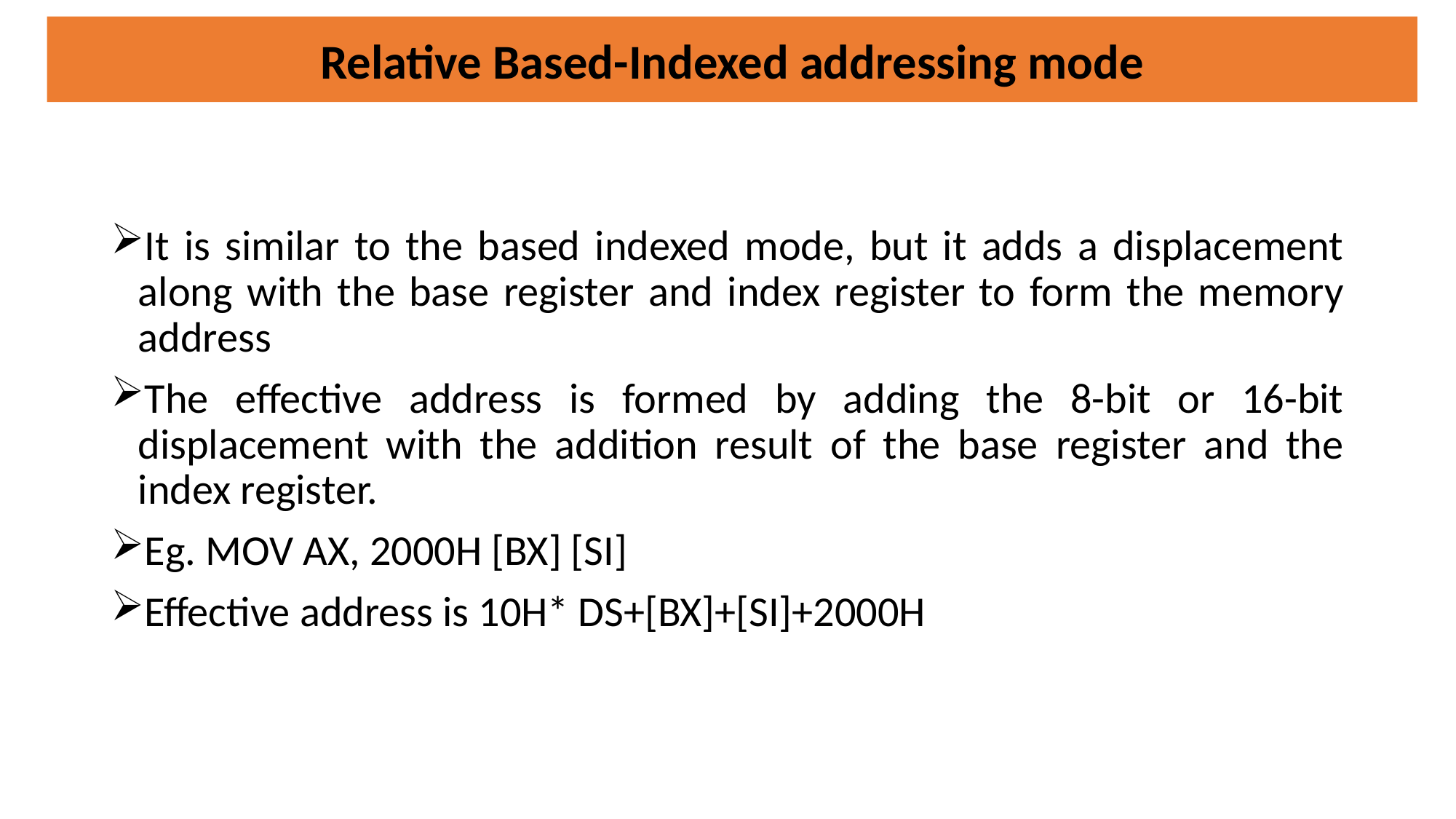

Relative Based-Indexed addressing mode
It is similar to the based indexed mode, but it adds a displacement along with the base register and index register to form the memory address
The effective address is formed by adding the 8-bit or 16-bit displacement with the addition result of the base register and the index register.
Eg. MOV AX, 2000H [BX] [SI]
Effective address is 10H* DS+[BX]+[SI]+2000H